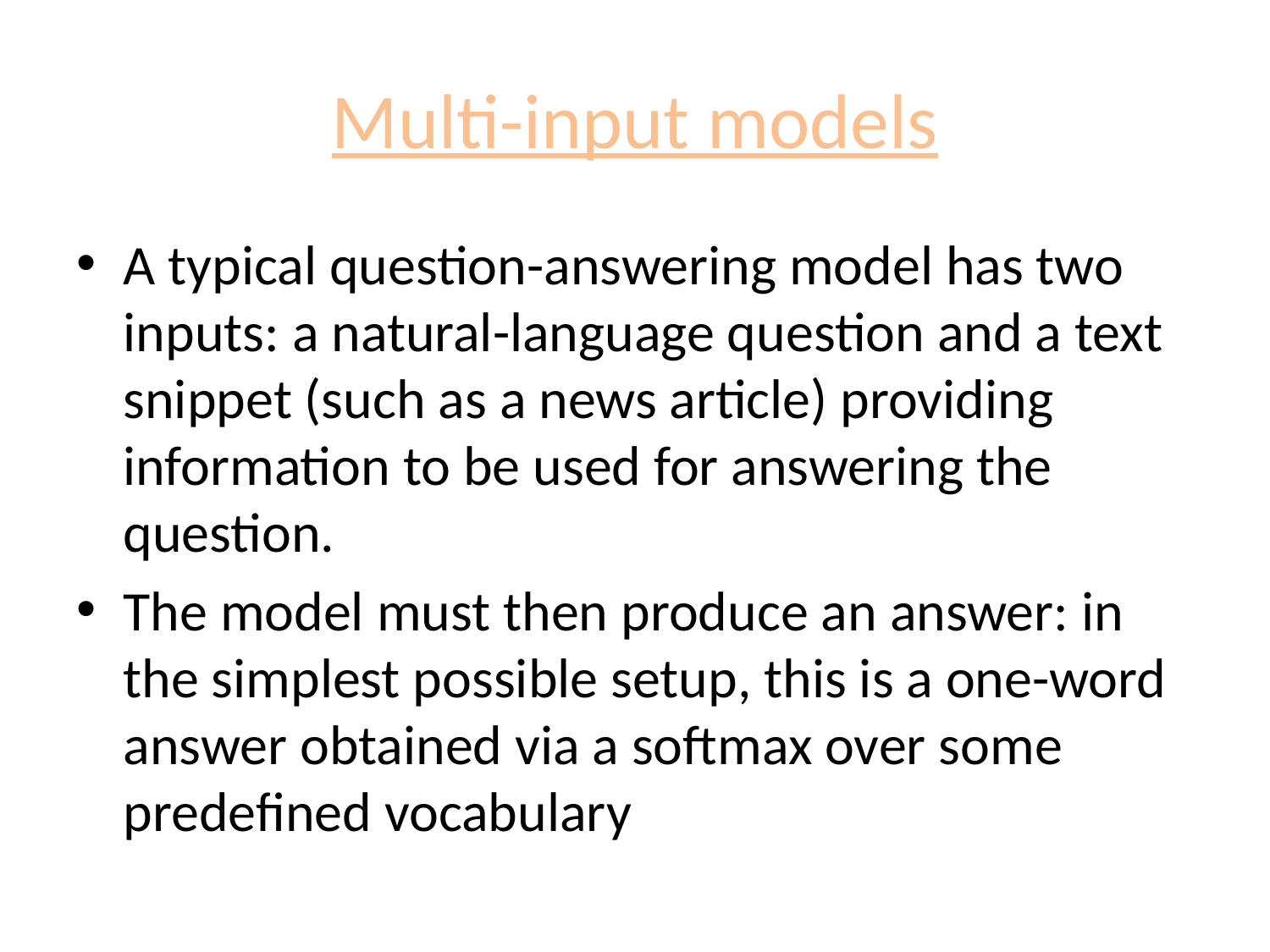

# Multi-input models
A typical question-answering model has two inputs: a natural-language question and a text snippet (such as a news article) providing information to be used for answering the question.
The model must then produce an answer: in the simplest possible setup, this is a one-word answer obtained via a softmax over some predefined vocabulary